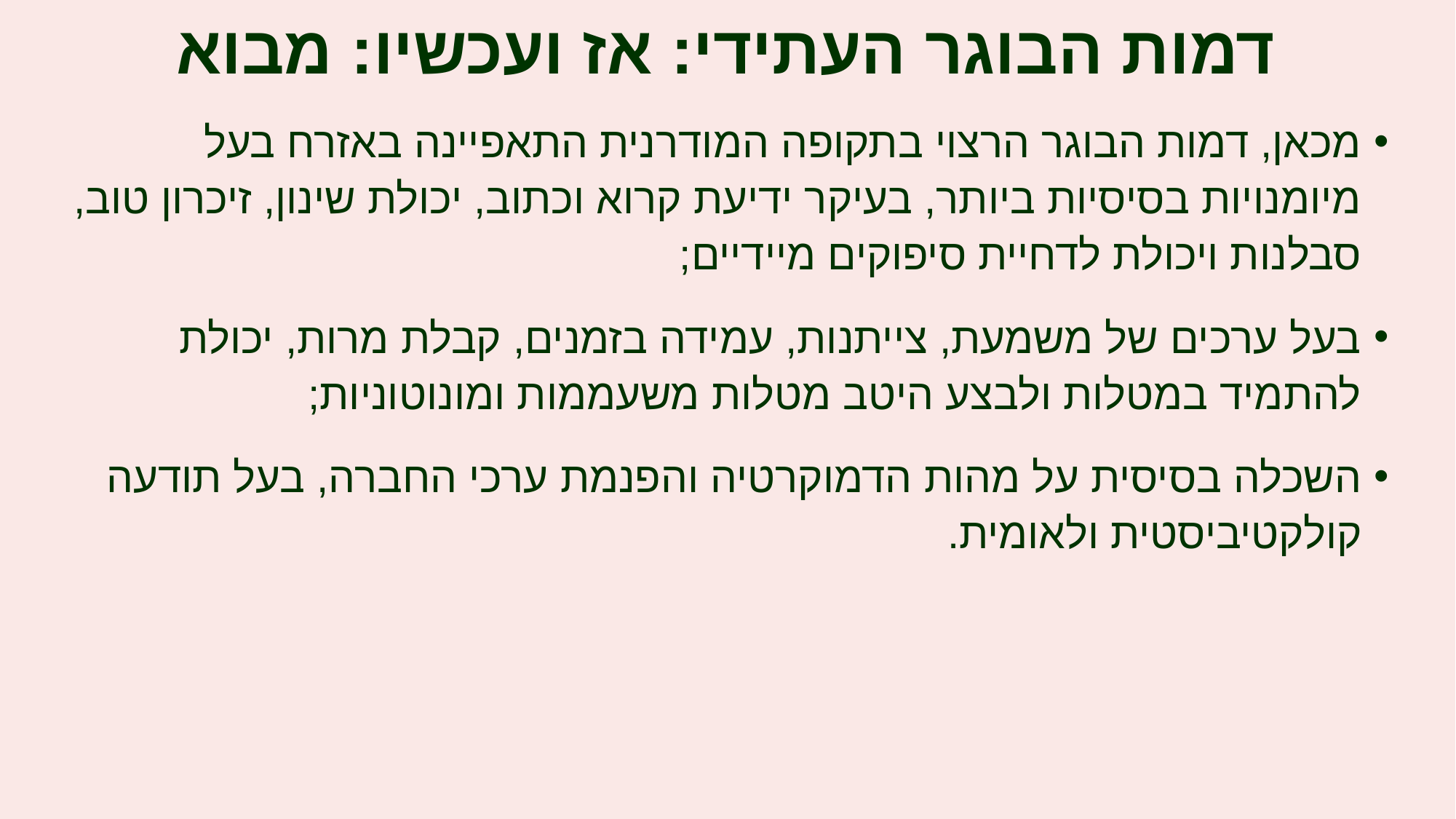

# דמות הבוגר העתידי: אז ועכשיו: מבוא
מכאן, דמות הבוגר הרצוי בתקופה המודרנית התאפיינה באזרח בעל מיומנויות בסיסיות ביותר, בעיקר ידיעת קרוא וכתוב, יכולת שינון, זיכרון טוב, סבלנות ויכולת לדחיית סיפוקים מיידיים;
בעל ערכים של משמעת, צייתנות, עמידה בזמנים, קבלת מרות, יכולת להתמיד במטלות ולבצע היטב מטלות משעממות ומונוטוניות;
השכלה בסיסית על מהות הדמוקרטיה והפנמת ערכי החברה, בעל תודעה קולקטיביסטית ולאומית.